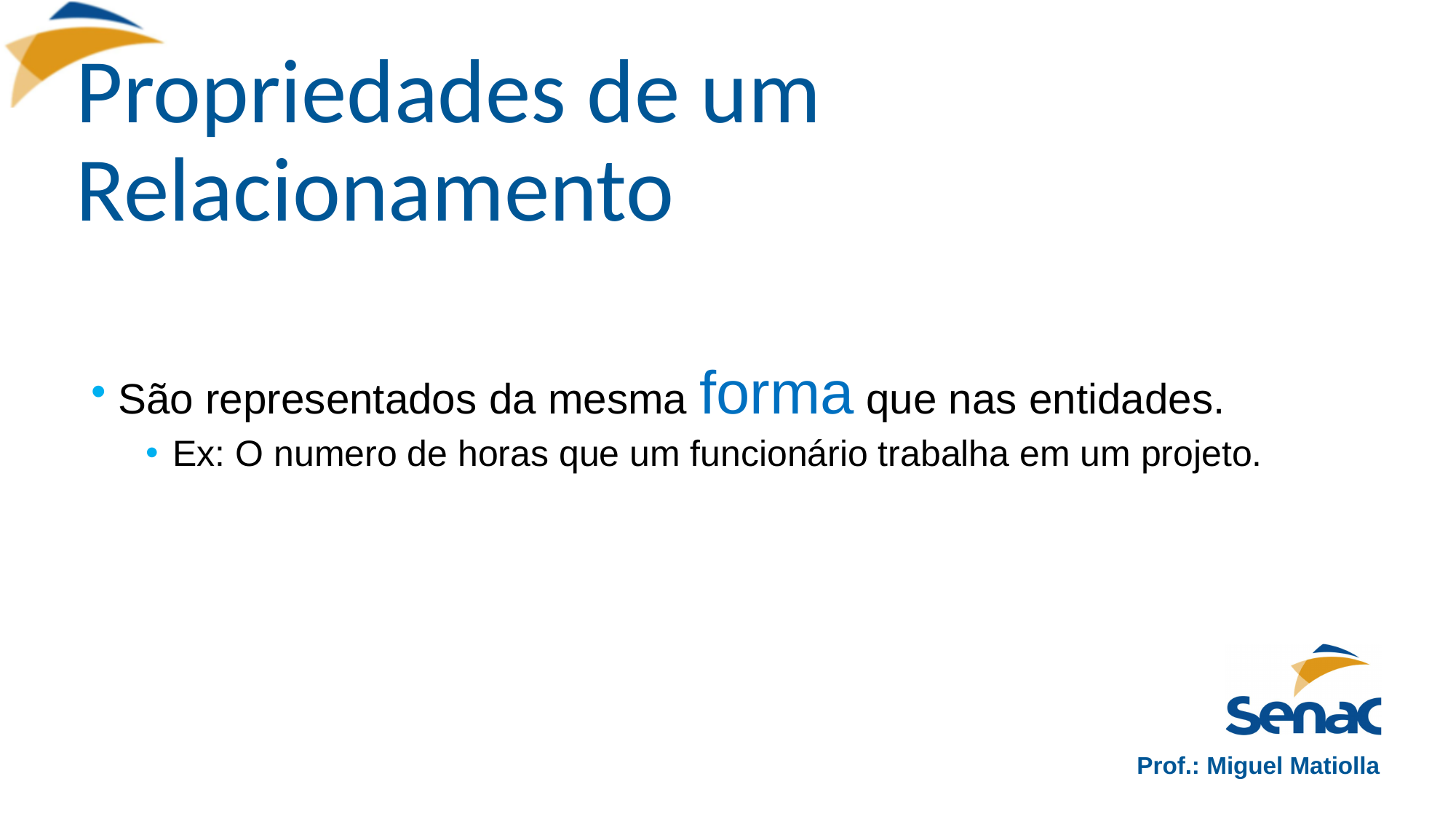

# Propriedades de um Relacionamento
São representados da mesma forma que nas entidades.
Ex: O numero de horas que um funcionário trabalha em um projeto.